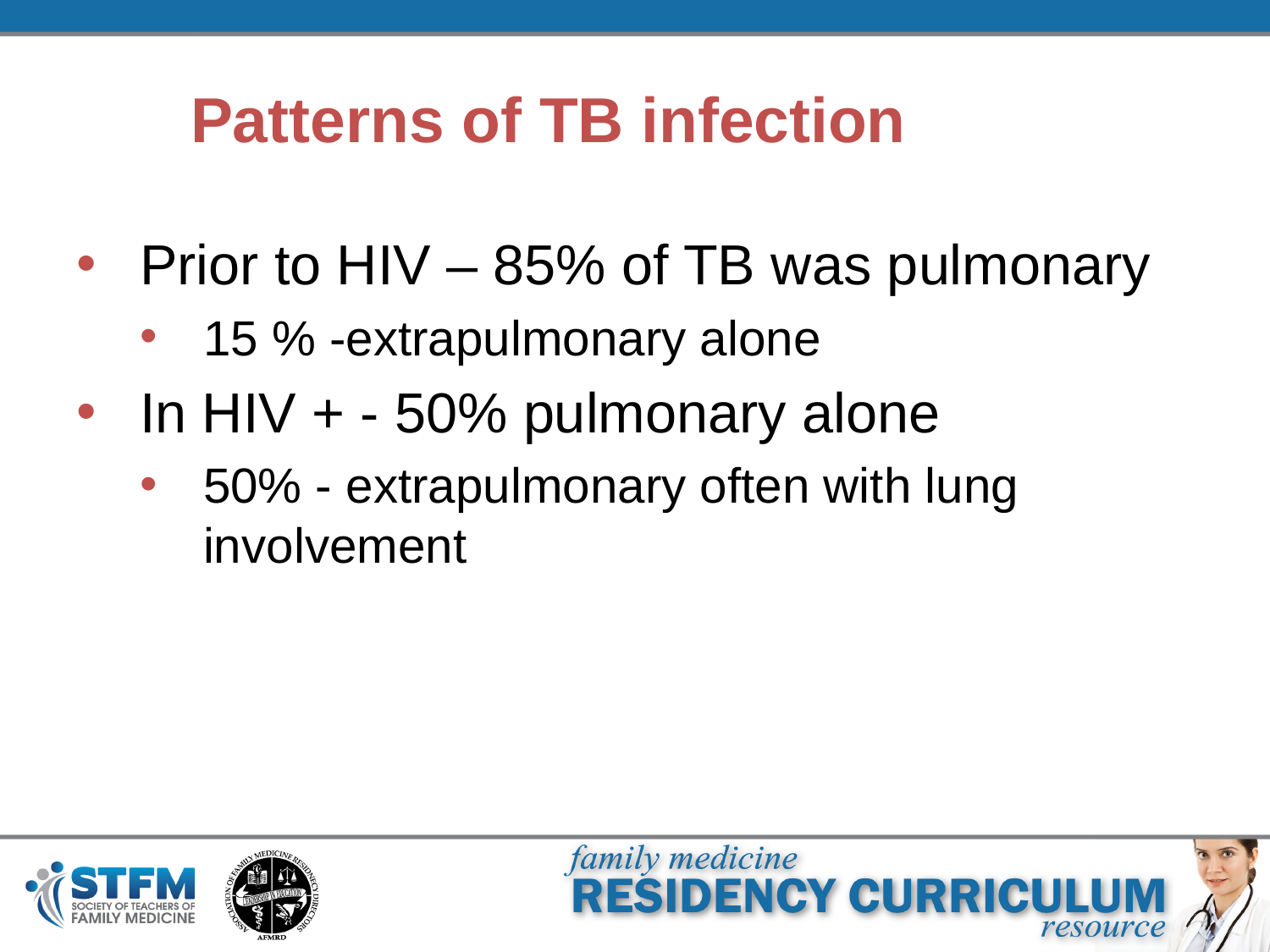

# Patterns of TB infection
Prior to HIV – 85% of TB was pulmonary
15 % -extrapulmonary alone
In HIV + - 50% pulmonary alone
50% - extrapulmonary often with lung involvement